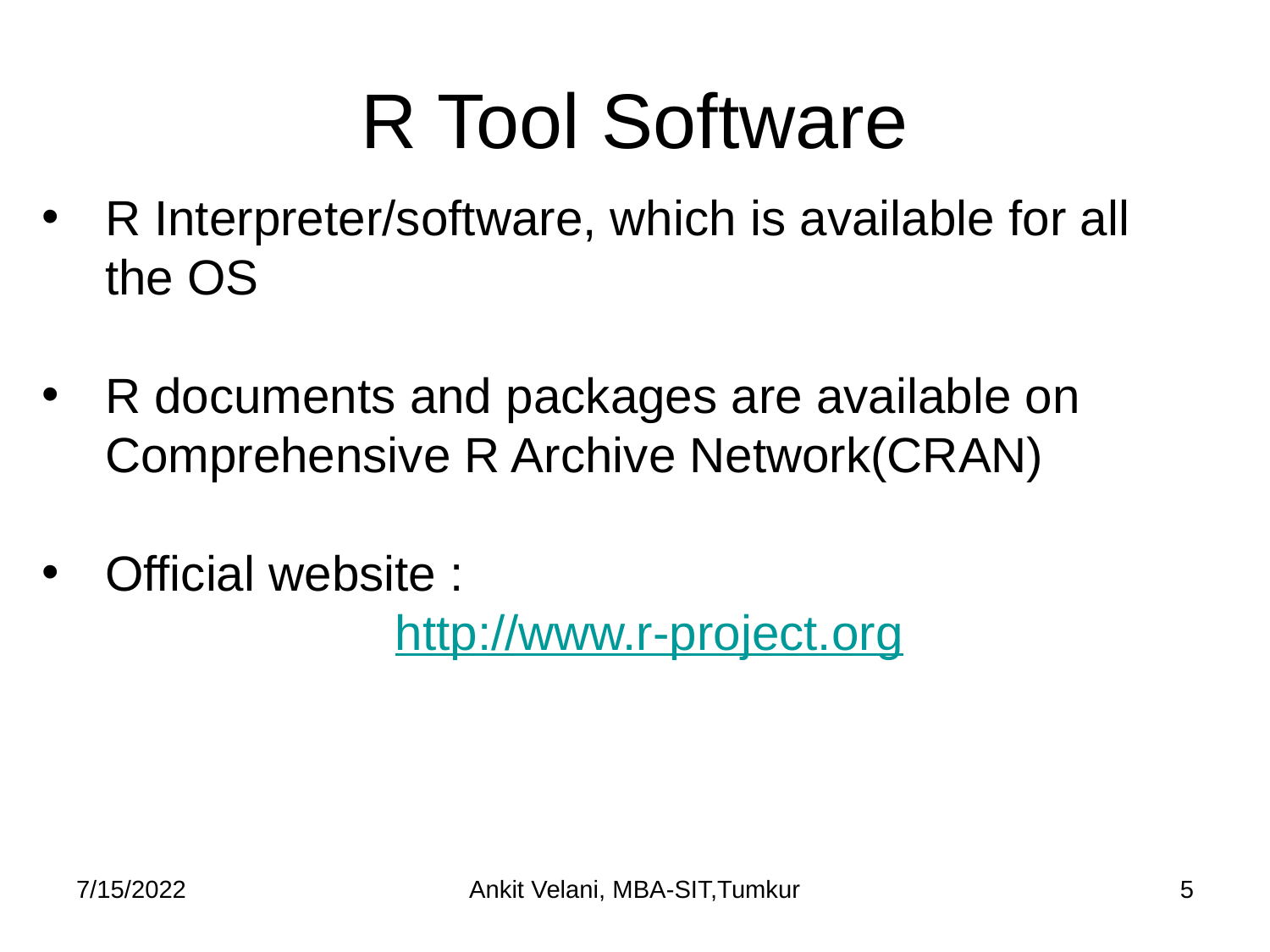

# R Tool Software
R Interpreter/software, which is available for all the OS

R documents and packages are available on Comprehensive R Archive Network(CRAN)

Official website :
http://www.r-project.org

7/15/2022
Ankit Velani, MBA-SIT,Tumkur
5